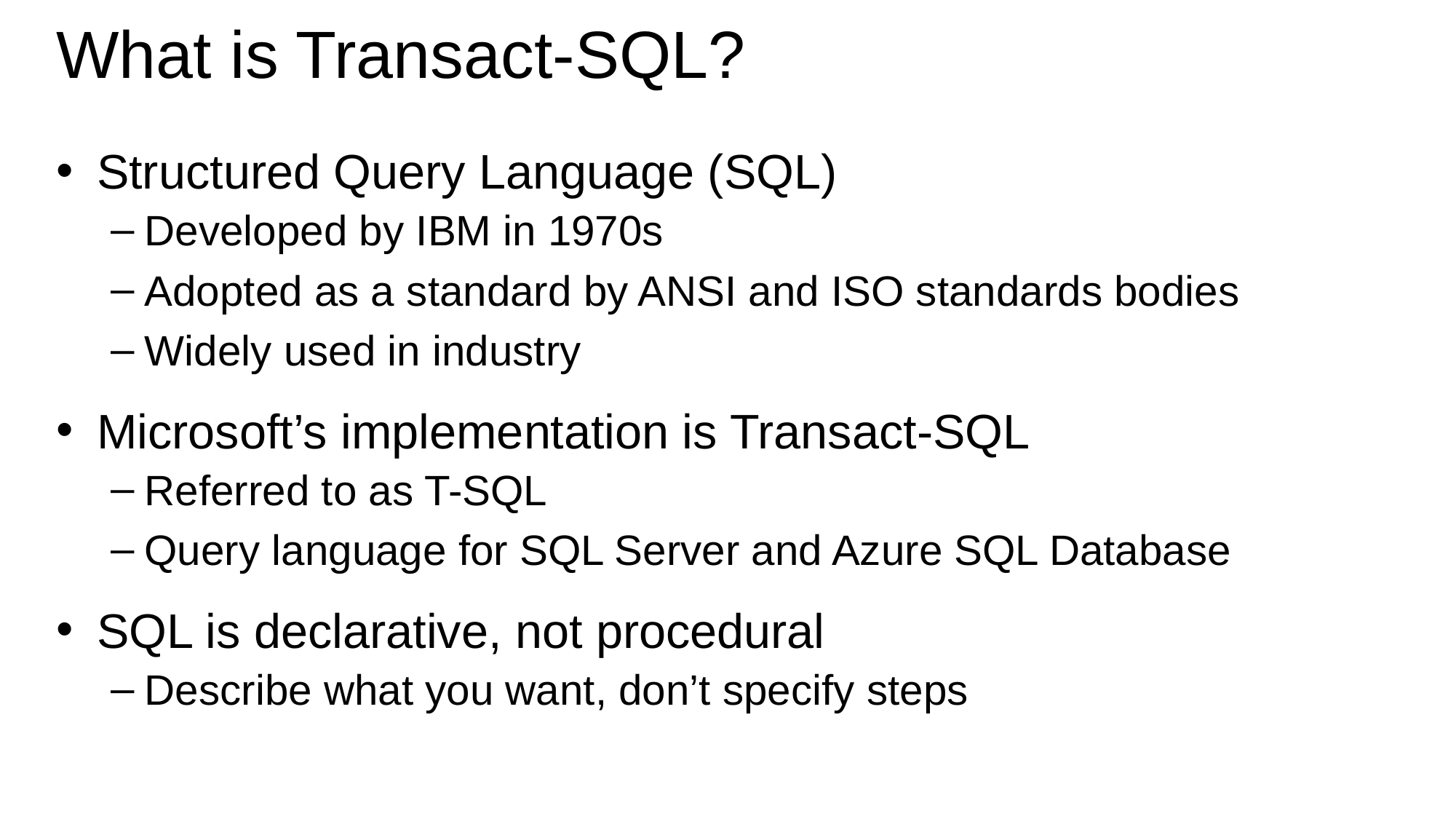

# What is Transact-SQL?
Structured Query Language (SQL)
Developed by IBM in 1970s
Adopted as a standard by ANSI and ISO standards bodies
Widely used in industry
Microsoft’s implementation is Transact-SQL
Referred to as T-SQL
Query language for SQL Server and Azure SQL Database
SQL is declarative, not procedural
Describe what you want, don’t specify steps